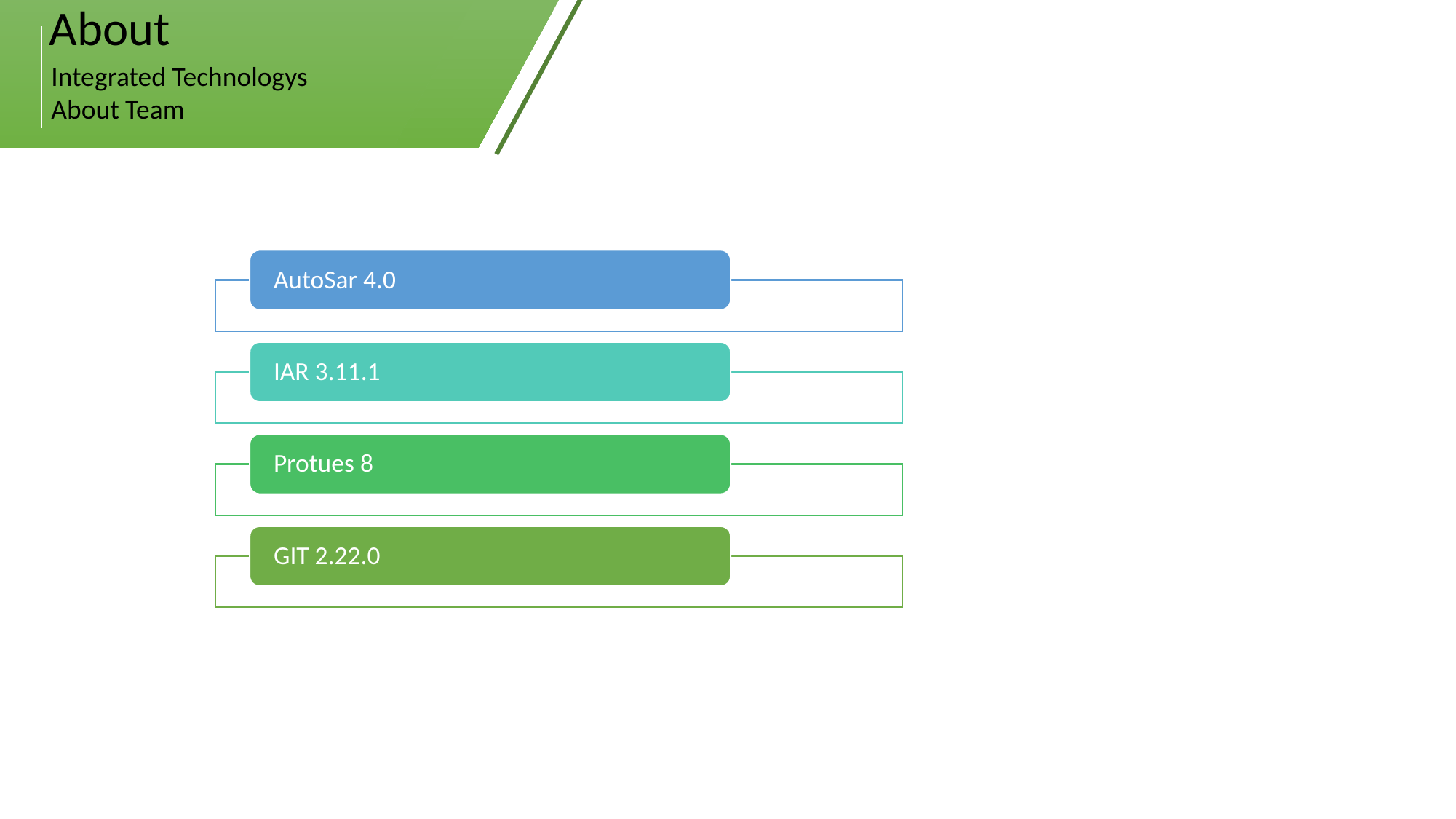

About
Integrated Technologys
About Team
AutoSar 4.0
IAR 3.11.1
Protues 8
GIT 2.22.0